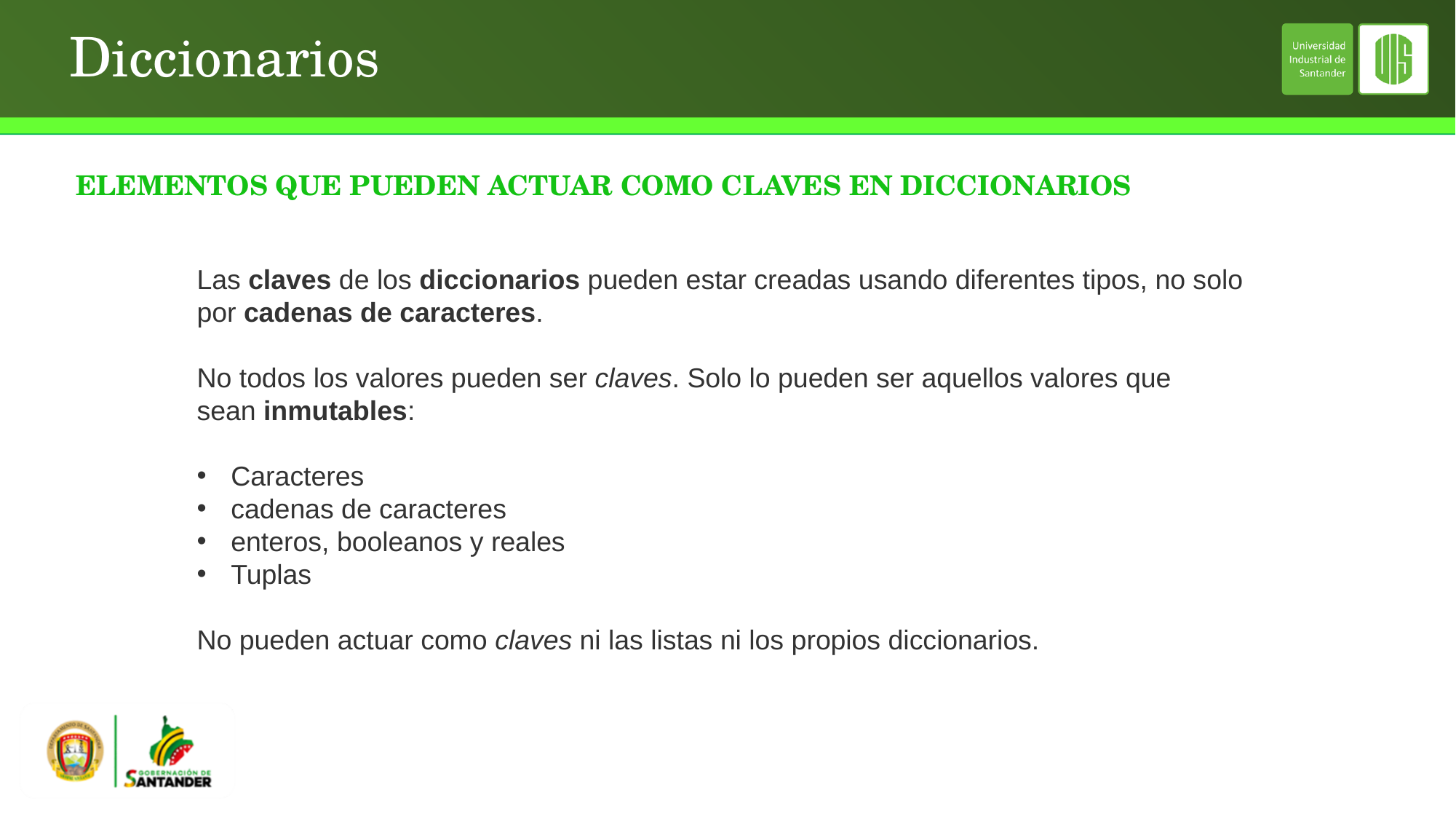

# Diccionarios
ELEMENTOS QUE PUEDEN ACTUAR COMO CLAVES EN DICCIONARIOS
Las claves de los diccionarios pueden estar creadas usando diferentes tipos, no solo por cadenas de caracteres.

No todos los valores pueden ser claves. Solo lo pueden ser aquellos valores que sean inmutables:

Caracteres
cadenas de caracteres
enteros, booleanos y reales
Tuplas

No pueden actuar como claves ni las listas ni los propios diccionarios.